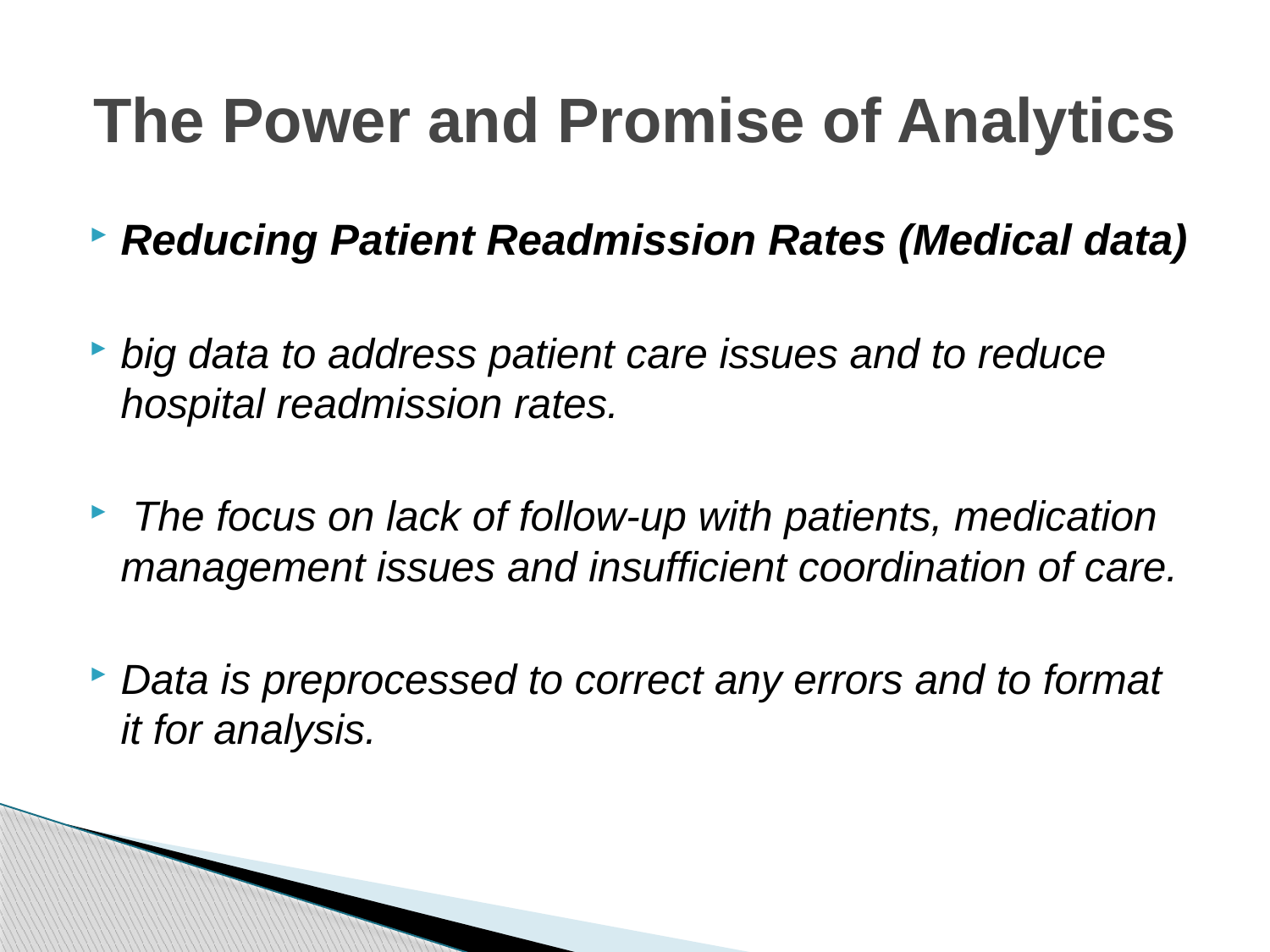

# The Power and Promise of Analytics
Reducing Patient Readmission Rates (Medical data)

big data to address patient care issues and to reduce hospital readmission rates.

 The focus on lack of follow-up with patients, medication management issues and insufficient coordination of care.

Data is preprocessed to correct any errors and to format it for analysis.